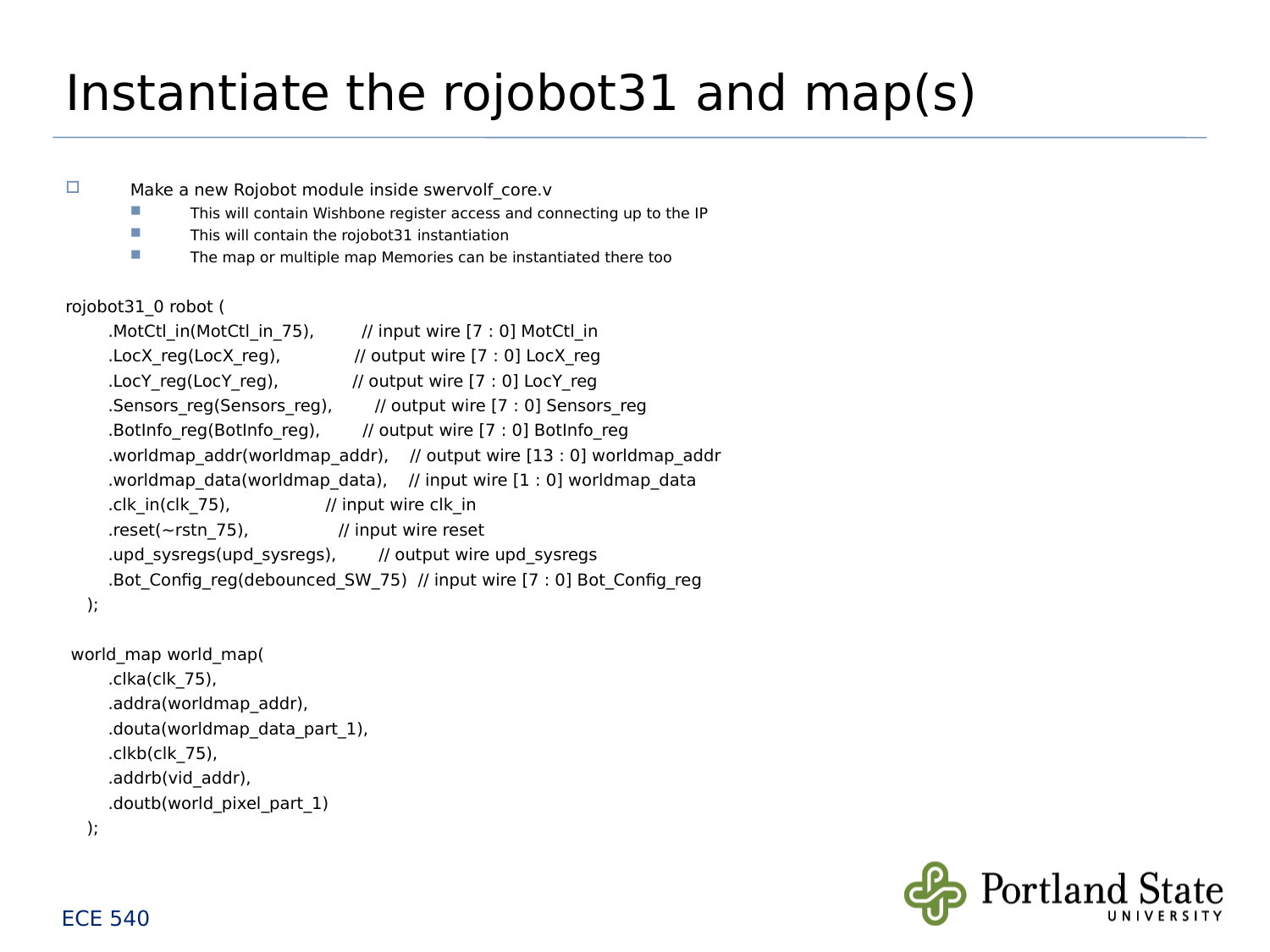

# Instantiate the rojobot31 and map(s)

Make a new Rojobot module inside swervolf_core.v
This will contain Wishbone register access and connecting up to the IP
This will contain the rojobot31 instantiation
The map or multiple map Memories can be instantiated there too

rojobot31_0 robot (
        .MotCtl_in(MotCtl_in_75),         // input wire [7 : 0] MotCtl_in
        .LocX_reg(LocX_reg),              // output wire [7 : 0] LocX_reg
        .LocY_reg(LocY_reg),              // output wire [7 : 0] LocY_reg
        .Sensors_reg(Sensors_reg),        // output wire [7 : 0] Sensors_reg
        .BotInfo_reg(BotInfo_reg),        // output wire [7 : 0] BotInfo_reg
        .worldmap_addr(worldmap_addr),    // output wire [13 : 0] worldmap_addr
        .worldmap_data(worldmap_data),    // input wire [1 : 0] worldmap_data
        .clk_in(clk_75),                  // input wire clk_in
        .reset(~rstn_75),                 // input wire reset
        .upd_sysregs(upd_sysregs),        // output wire upd_sysregs
        .Bot_Config_reg(debounced_SW_75)  // input wire [7 : 0] Bot_Config_reg
    );

 world_map world_map(
        .clka(clk_75),
        .addra(worldmap_addr),
        .douta(worldmap_data_part_1),
        .clkb(clk_75),
        .addrb(vid_addr),
        .doutb(world_pixel_part_1)
    );